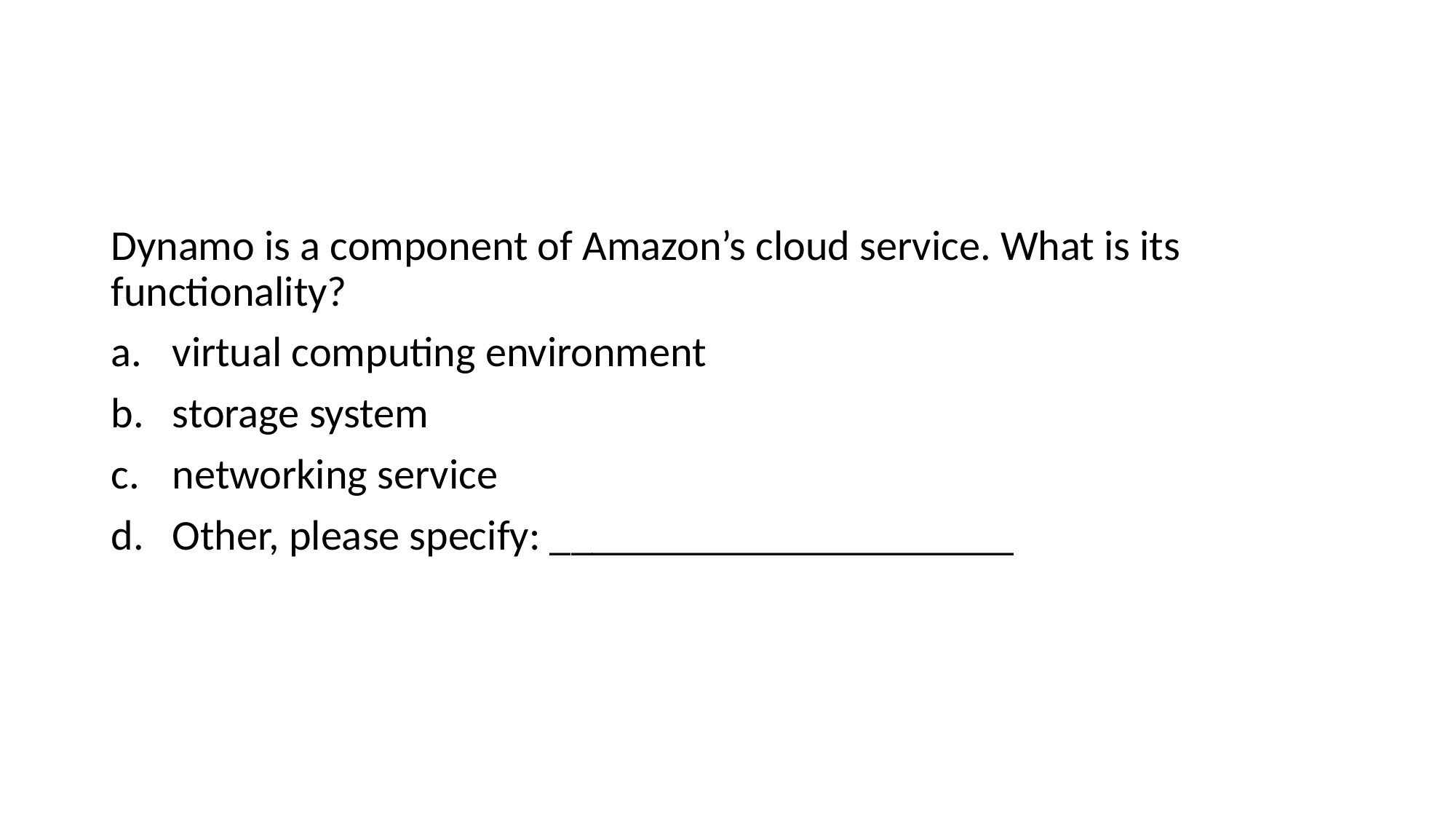

#
Dynamo is a component of Amazon’s cloud service. What is its functionality?
virtual computing environment
storage system
networking service
Other, please specify: ______________________